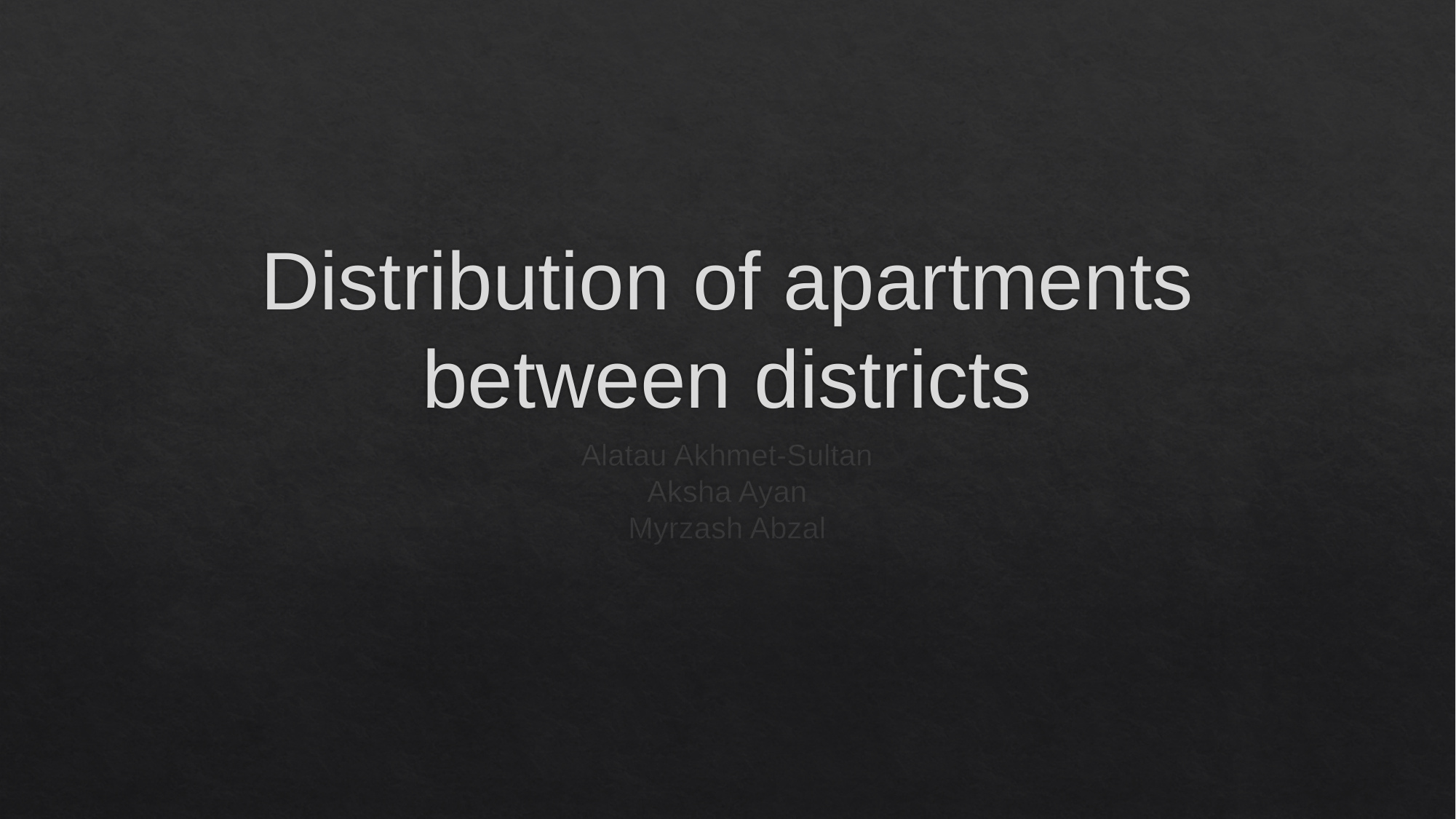

# Distribution of apartments between districts
Alatau Akhmet-Sultan
Aksha Ayan
Myrzash Abzal